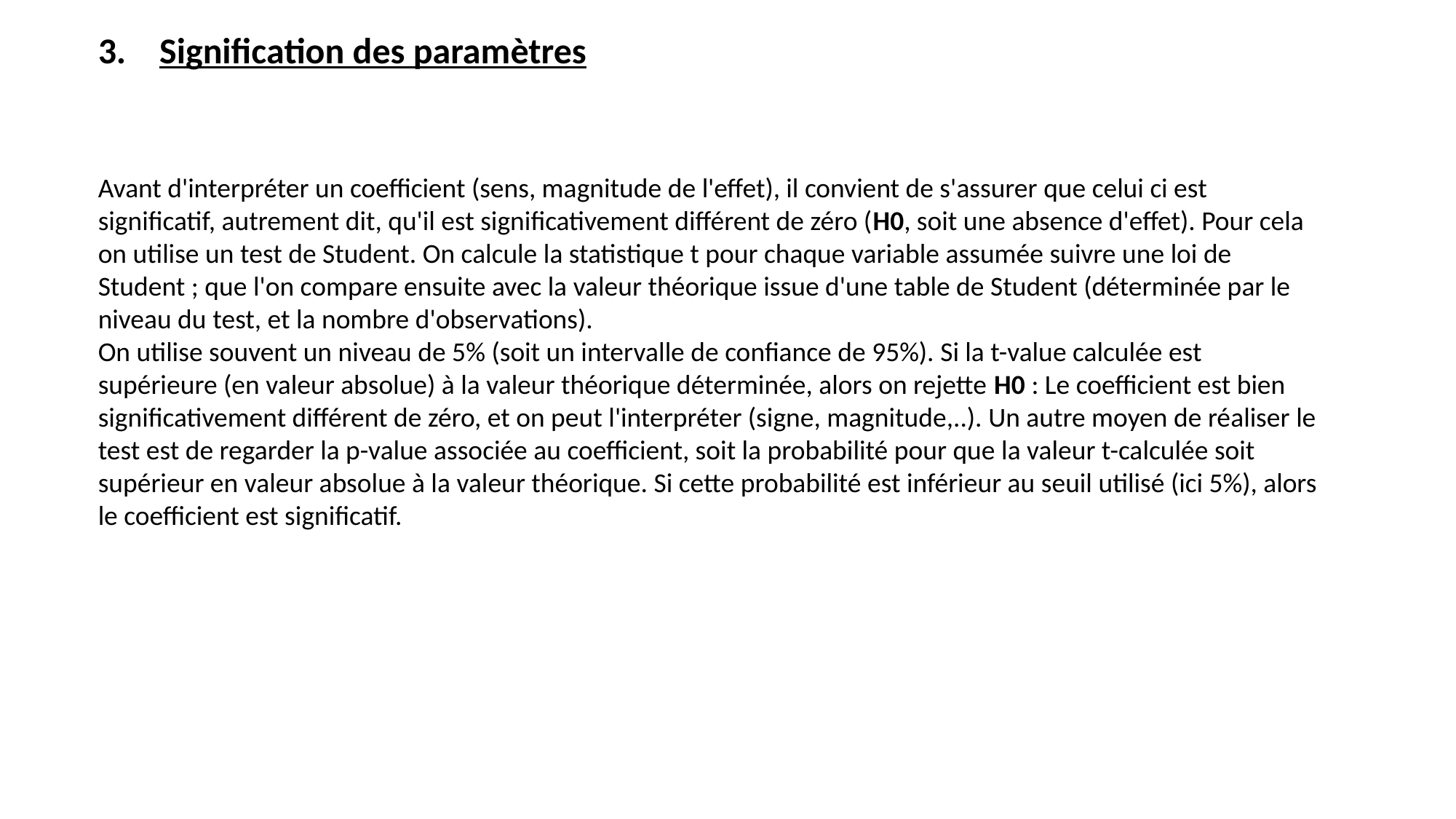

Signification des paramètres
Avant d'interpréter un coefficient (sens, magnitude de l'effet), il convient de s'assurer que celui ci est significatif, autrement dit, qu'il est significativement différent de zéro (H0, soit une absence d'effet). Pour cela on utilise un test de Student. On calcule la statistique t pour chaque variable assumée suivre une loi de Student ; que l'on compare ensuite avec la valeur théorique issue d'une table de Student (déterminée par le niveau du test, et la nombre d'observations).
On utilise souvent un niveau de 5% (soit un intervalle de confiance de 95%). Si la t-value calculée est supérieure (en valeur absolue) à la valeur théorique déterminée, alors on rejette H0 : Le coefficient est bien significativement différent de zéro, et on peut l'interpréter (signe, magnitude,..). Un autre moyen de réaliser le test est de regarder la p-value associée au coefficient, soit la probabilité pour que la valeur t-calculée soit supérieur en valeur absolue à la valeur théorique. Si cette probabilité est inférieur au seuil utilisé (ici 5%), alors le coefficient est significatif.